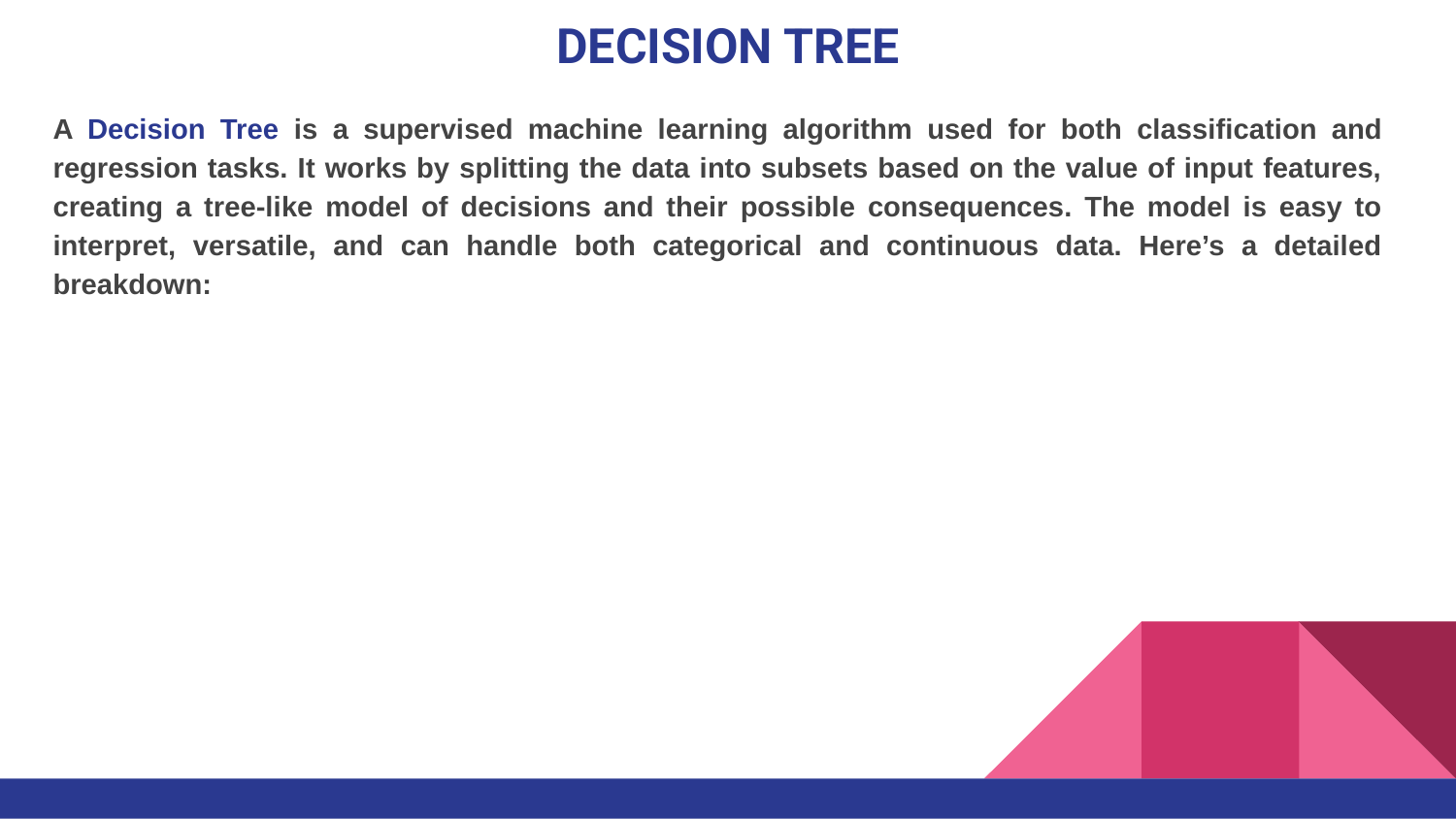

# DECISION TREE
A Decision Tree is a supervised machine learning algorithm used for both classification and regression tasks. It works by splitting the data into subsets based on the value of input features, creating a tree-like model of decisions and their possible consequences. The model is easy to interpret, versatile, and can handle both categorical and continuous data. Here’s a detailed breakdown: